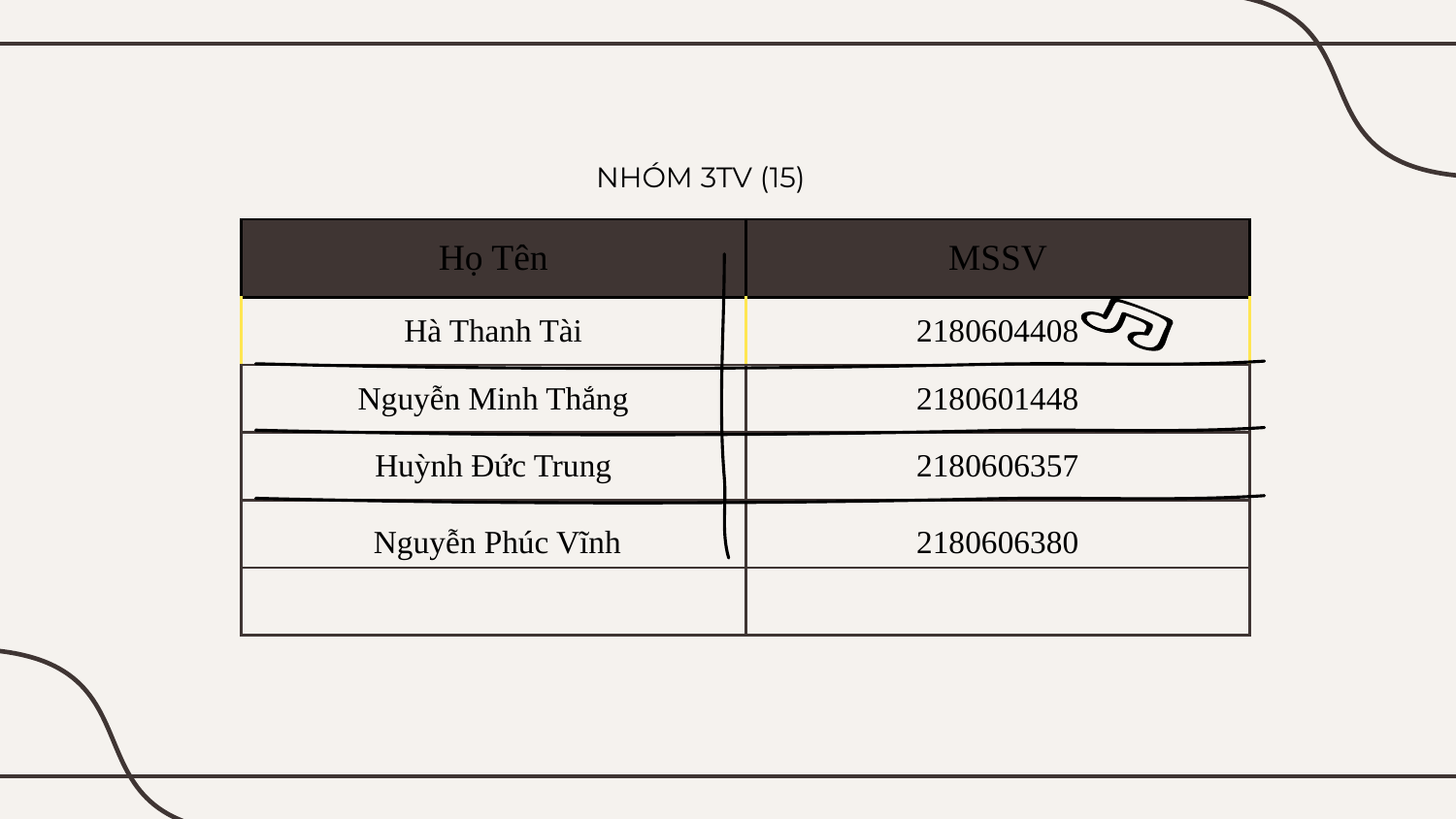

NHÓM 3TV (15)
| Họ Tên | MSSV |
| --- | --- |
| Hà Thanh Tài | 2180604408 |
| Nguyễn Minh Thắng | 2180601448 |
| Huỳnh Đức Trung | 2180606357 |
| Nguyễn Phúc Vĩnh | 2180606380 |
|  |  |